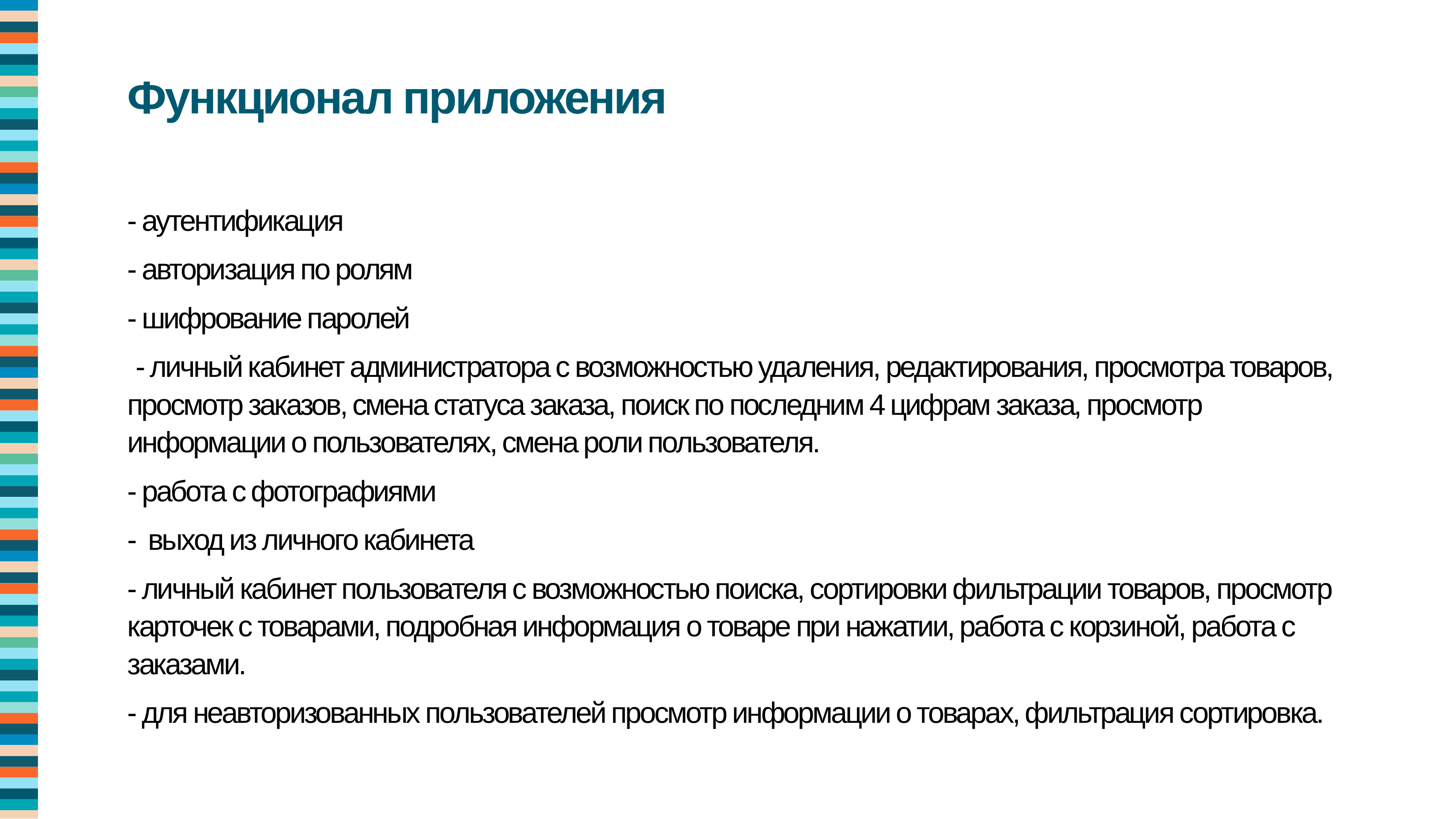

Функционал приложения
- аутентификация
- авторизация по ролям
- шифрование паролей
 - личный кабинет администратора с возможностью удаления, редактирования, просмотра товаров, просмотр заказов, смена статуса заказа, поиск по последним 4 цифрам заказа, просмотр информации о пользователях, смена роли пользователя.
- работа с фотографиями
-  выход из личного кабинета
- личный кабинет пользователя с возможностью поиска, сортировки фильтрации товаров, просмотр карточек с товарами, подробная информация о товаре при нажатии, работа с корзиной, работа с заказами.
- для неавторизованных пользователей просмотр информации о товарах, фильтрация сортировка.